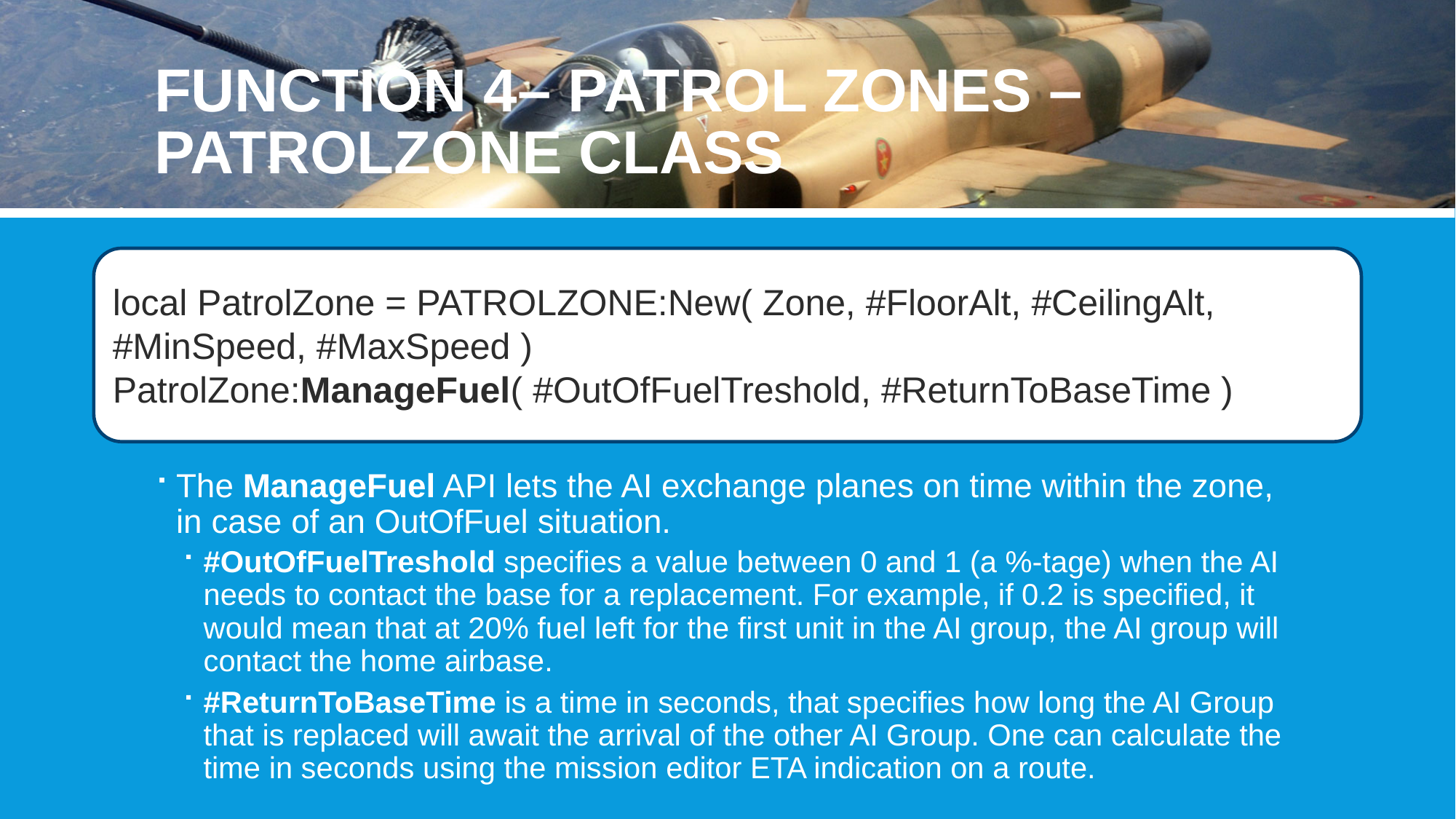

# Function 4– patrol zones – patrolzone class
local PatrolZone = PATROLZONE:New( Zone, #FloorAlt, #CeilingAlt, #MinSpeed, #MaxSpeed )
PatrolZone:ManageFuel( #OutOfFuelTreshold, #ReturnToBaseTime )
The ManageFuel API lets the AI exchange planes on time within the zone, in case of an OutOfFuel situation.
#OutOfFuelTreshold specifies a value between 0 and 1 (a %-tage) when the AI needs to contact the base for a replacement. For example, if 0.2 is specified, it would mean that at 20% fuel left for the first unit in the AI group, the AI group will contact the home airbase.
#ReturnToBaseTime is a time in seconds, that specifies how long the AI Group that is replaced will await the arrival of the other AI Group. One can calculate the time in seconds using the mission editor ETA indication on a route.